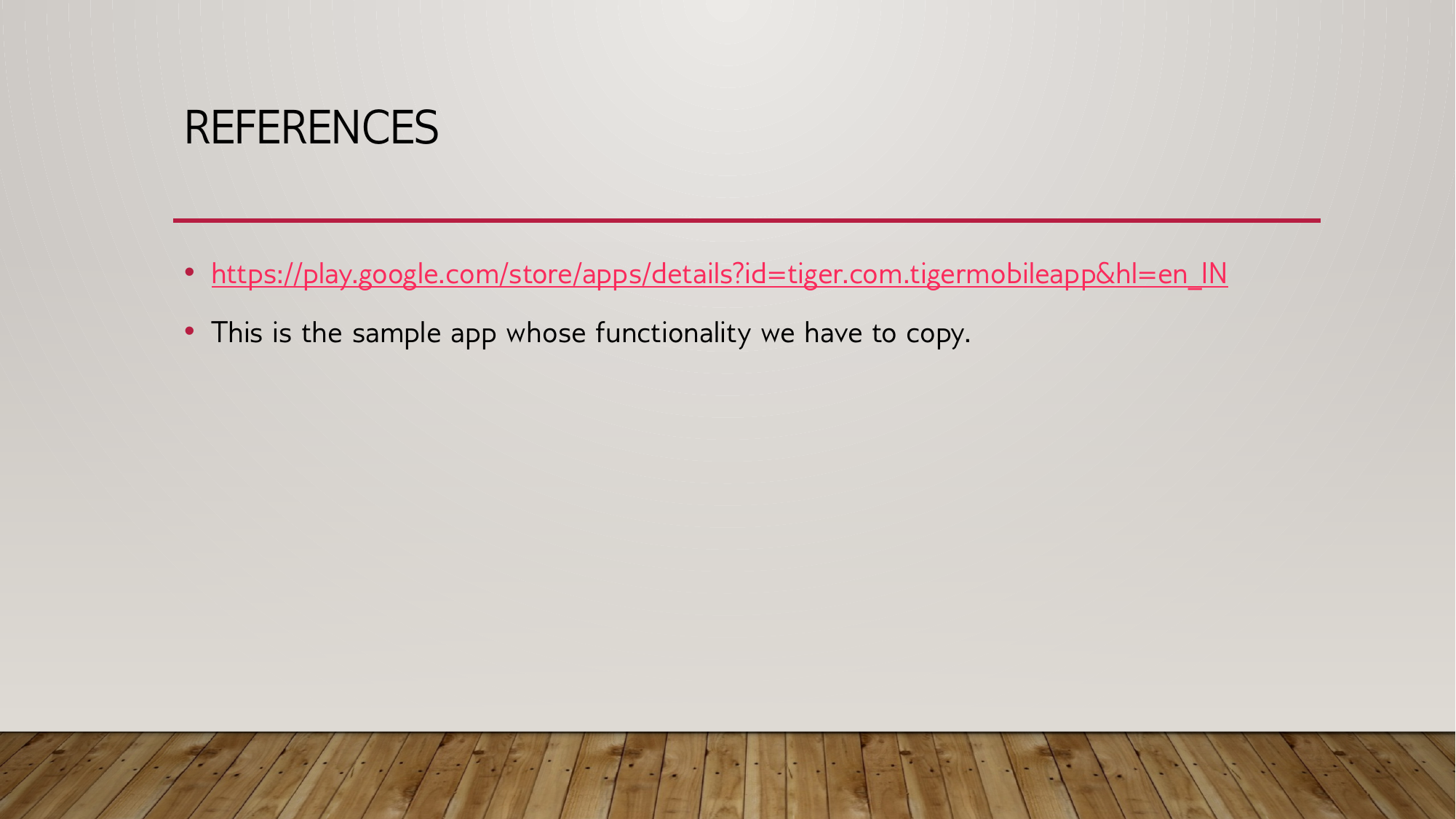

# References
https://play.google.com/store/apps/details?id=tiger.com.tigermobileapp&hl=en_IN
This is the sample app whose functionality we have to copy.